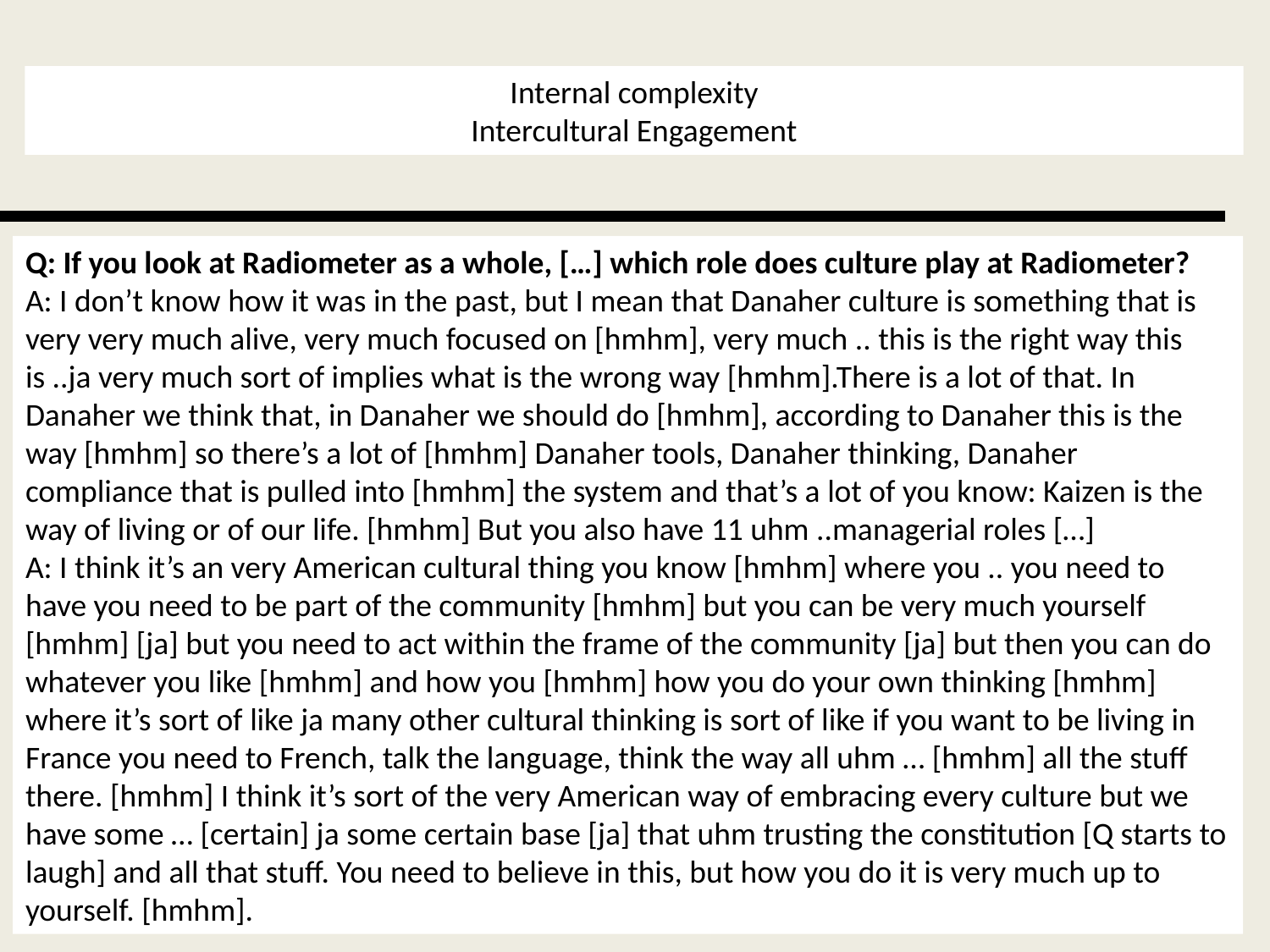

Internal complexity
Intercultural Engagement
Q: If you look at Radiometer as a whole, […] which role does culture play at Radiometer?
A: I don’t know how it was in the past, but I mean that Danaher culture is something that is very very much alive, very much focused on [hmhm], very much .. this is the right way this is ..ja very much sort of implies what is the wrong way [hmhm].There is a lot of that. In Danaher we think that, in Danaher we should do [hmhm], according to Danaher this is the way [hmhm] so there’s a lot of [hmhm] Danaher tools, Danaher thinking, Danaher compliance that is pulled into [hmhm] the system and that’s a lot of you know: Kaizen is the way of living or of our life. [hmhm] But you also have 11 uhm ..managerial roles […]
A: I think it’s an very American cultural thing you know [hmhm] where you .. you need to have you need to be part of the community [hmhm] but you can be very much yourself [hmhm] [ja] but you need to act within the frame of the community [ja] but then you can do whatever you like [hmhm] and how you [hmhm] how you do your own thinking [hmhm] where it’s sort of like ja many other cultural thinking is sort of like if you want to be living in France you need to French, talk the language, think the way all uhm … [hmhm] all the stuff there. [hmhm] I think it’s sort of the very American way of embracing every culture but we have some … [certain] ja some certain base [ja] that uhm trusting the constitution [Q starts to laugh] and all that stuff. You need to believe in this, but how you do it is very much up to yourself. [hmhm].